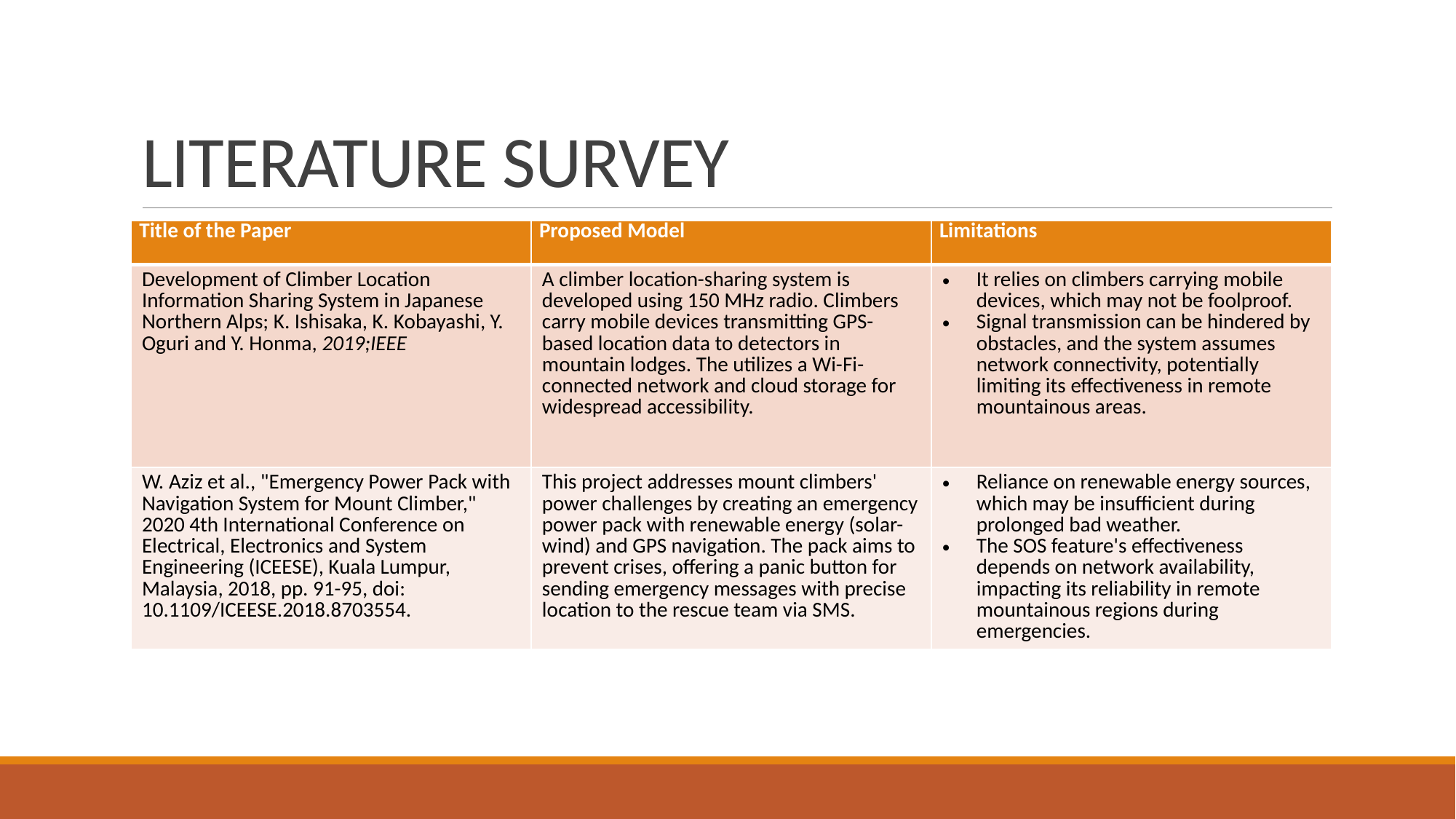

# LITERATURE SURVEY
| Title of the Paper | Proposed Model | Limitations |
| --- | --- | --- |
| Development of Climber Location Information Sharing System in Japanese Northern Alps; K. Ishisaka, K. Kobayashi, Y. Oguri and Y. Honma, 2019;IEEE | A climber location-sharing system is developed using 150 MHz radio. Climbers carry mobile devices transmitting GPS-based location data to detectors in mountain lodges. The utilizes a Wi-Fi-connected network and cloud storage for widespread accessibility. | It relies on climbers carrying mobile devices, which may not be foolproof. Signal transmission can be hindered by obstacles, and the system assumes network connectivity, potentially limiting its effectiveness in remote mountainous areas. |
| W. Aziz et al., "Emergency Power Pack with Navigation System for Mount Climber," 2020 4th International Conference on Electrical, Electronics and System Engineering (ICEESE), Kuala Lumpur, Malaysia, 2018, pp. 91-95, doi: 10.1109/ICEESE.2018.8703554. | This project addresses mount climbers' power challenges by creating an emergency power pack with renewable energy (solar-wind) and GPS navigation. The pack aims to prevent crises, offering a panic button for sending emergency messages with precise location to the rescue team via SMS. | Reliance on renewable energy sources, which may be insufficient during prolonged bad weather. The SOS feature's effectiveness depends on network availability, impacting its reliability in remote mountainous regions during emergencies. |